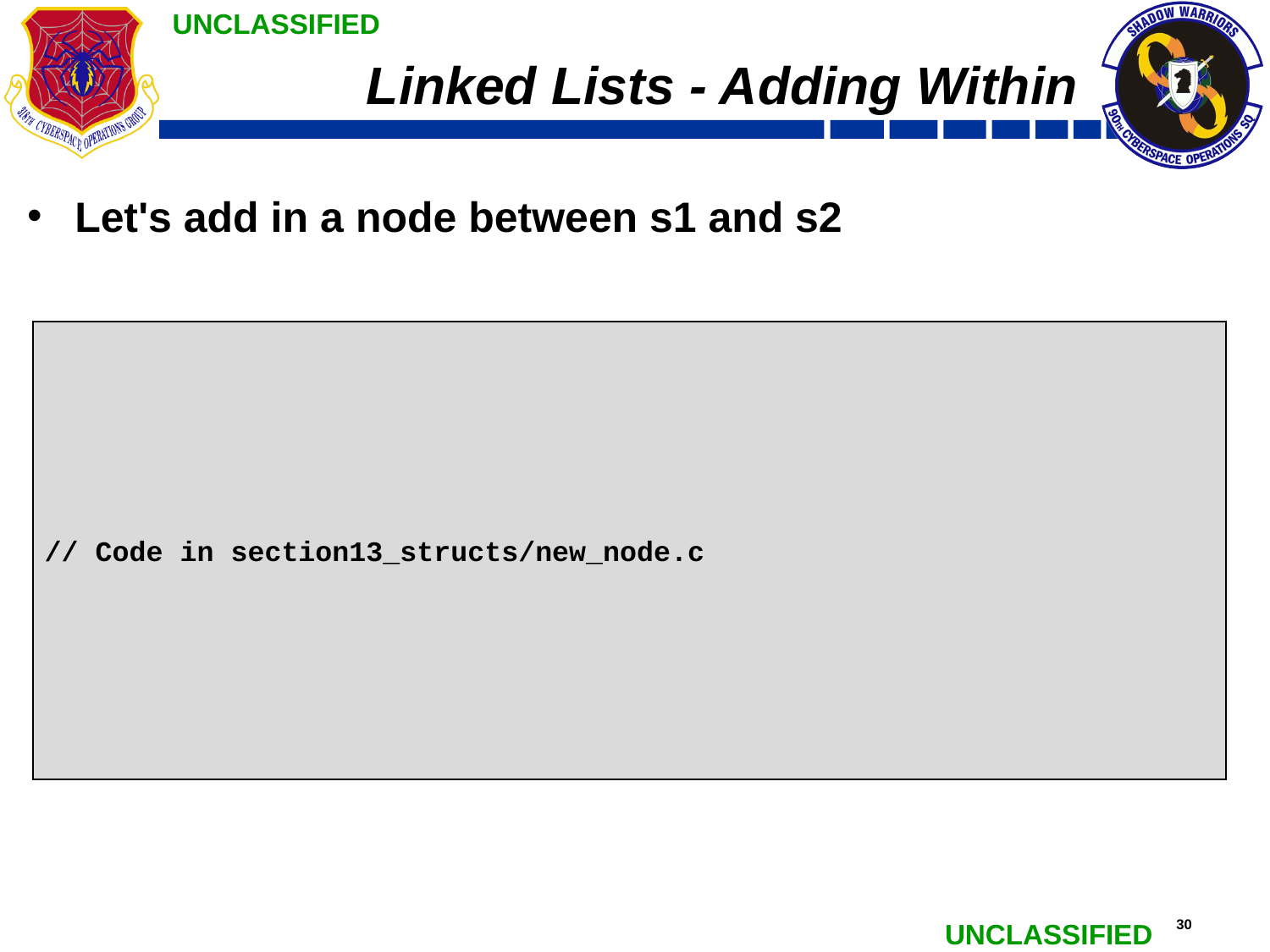

# Linked Lists - Adding Within
Let's add in a node between s1 and s2
// Code in section13_structs/new_node.c